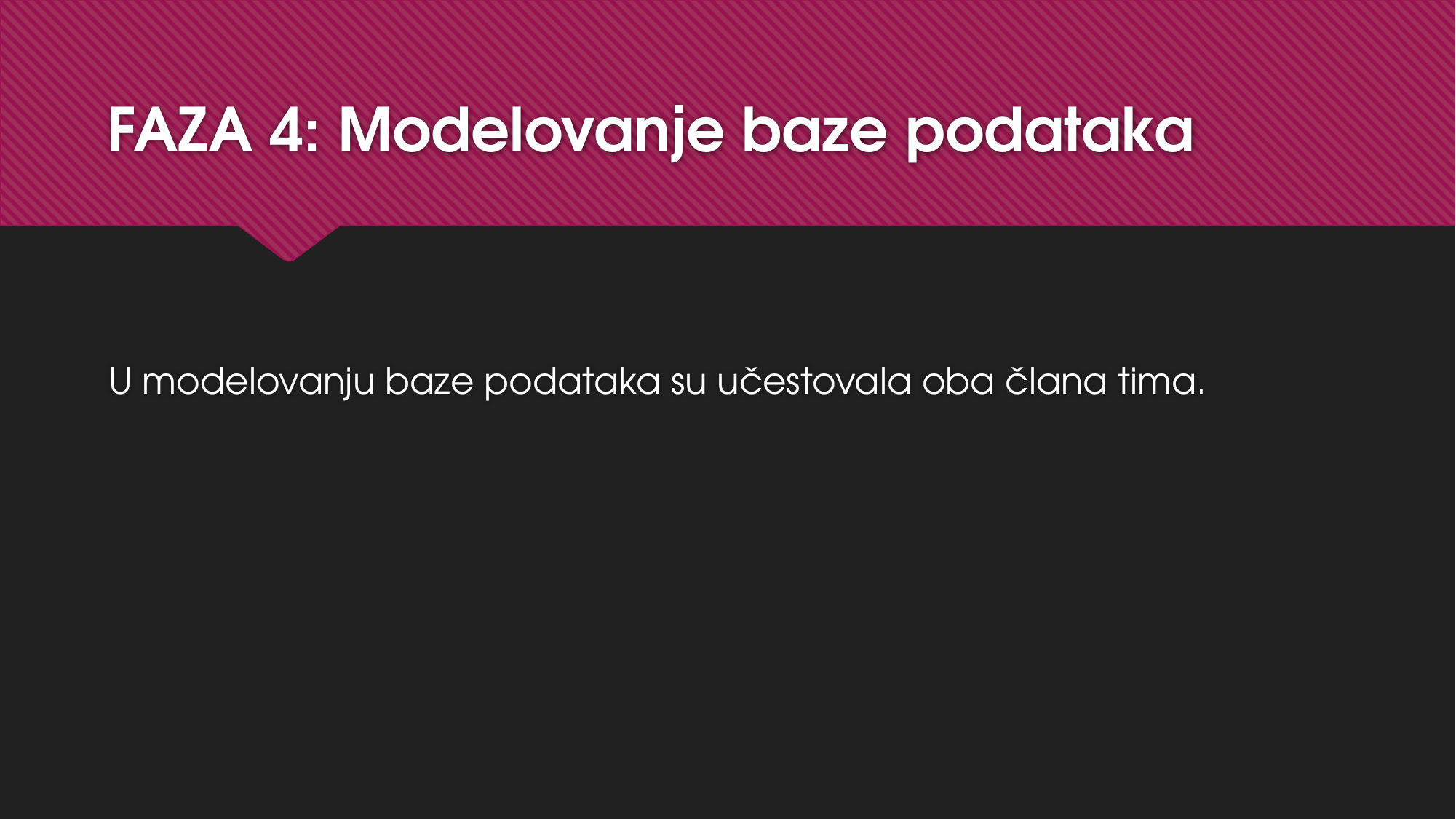

# FAZA 4: Modelovanje baze podataka
U modelovanju baze podataka su učestovala oba člana tima.